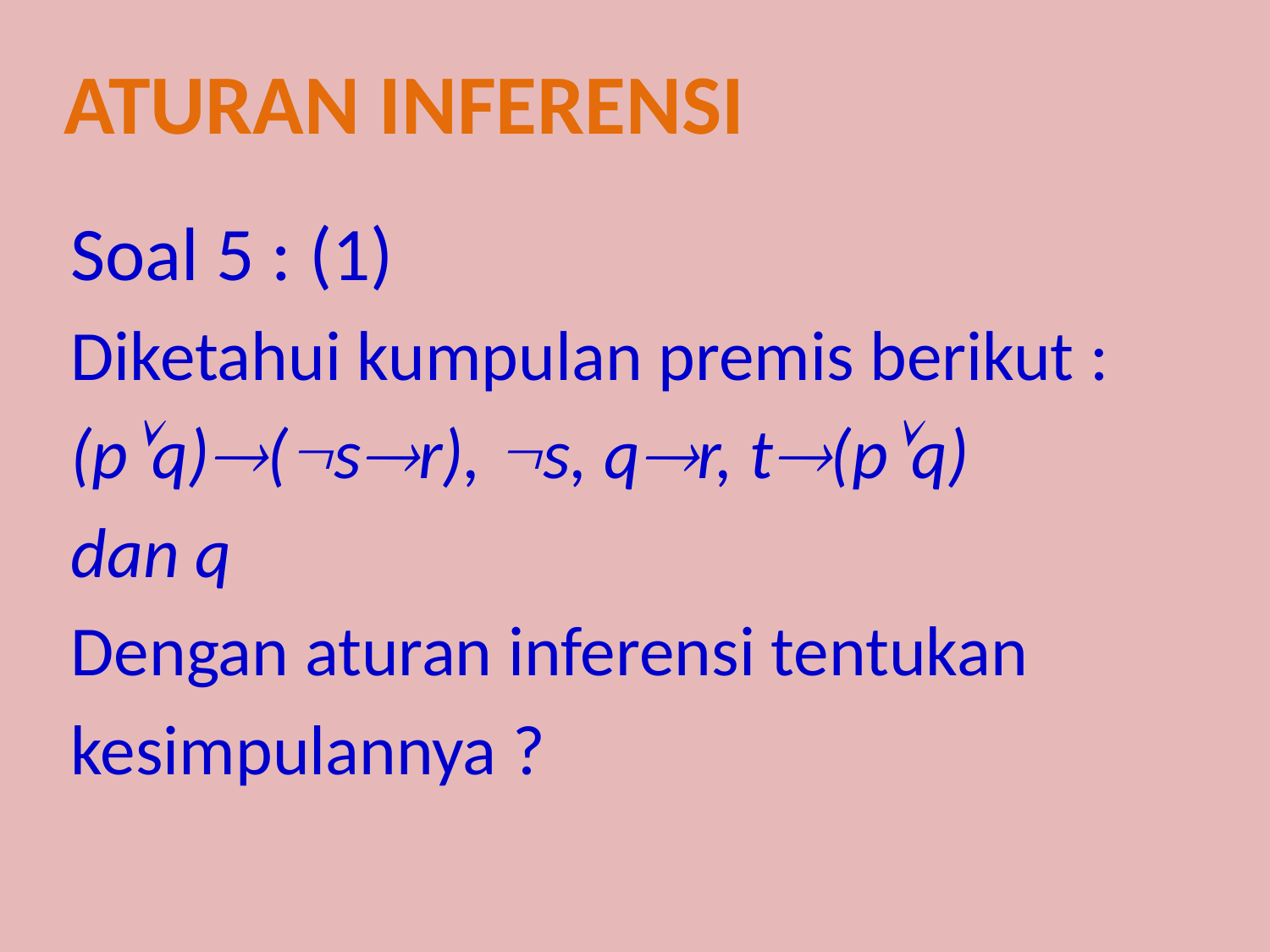

Aturan inferensi
Soal 5 : (1)
Diketahui kumpulan premis berikut :
(p∨q)→(¬s→r), ¬s, q→r, t→(p∨q)
dan q
Dengan aturan inferensi tentukan
kesimpulannya ?